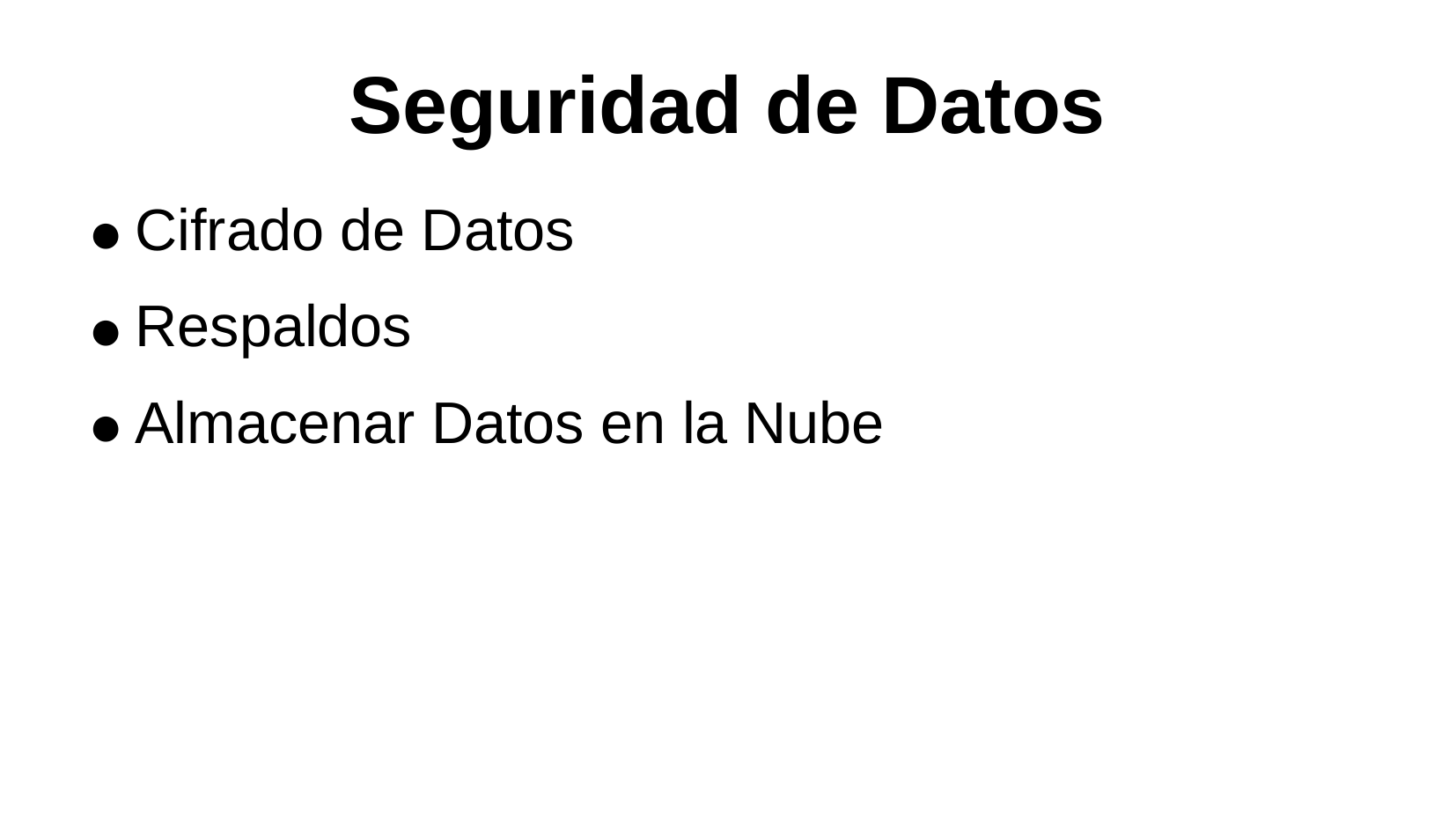

Seguridad de Datos
Cifrado de Datos
Respaldos
Almacenar Datos en la Nube